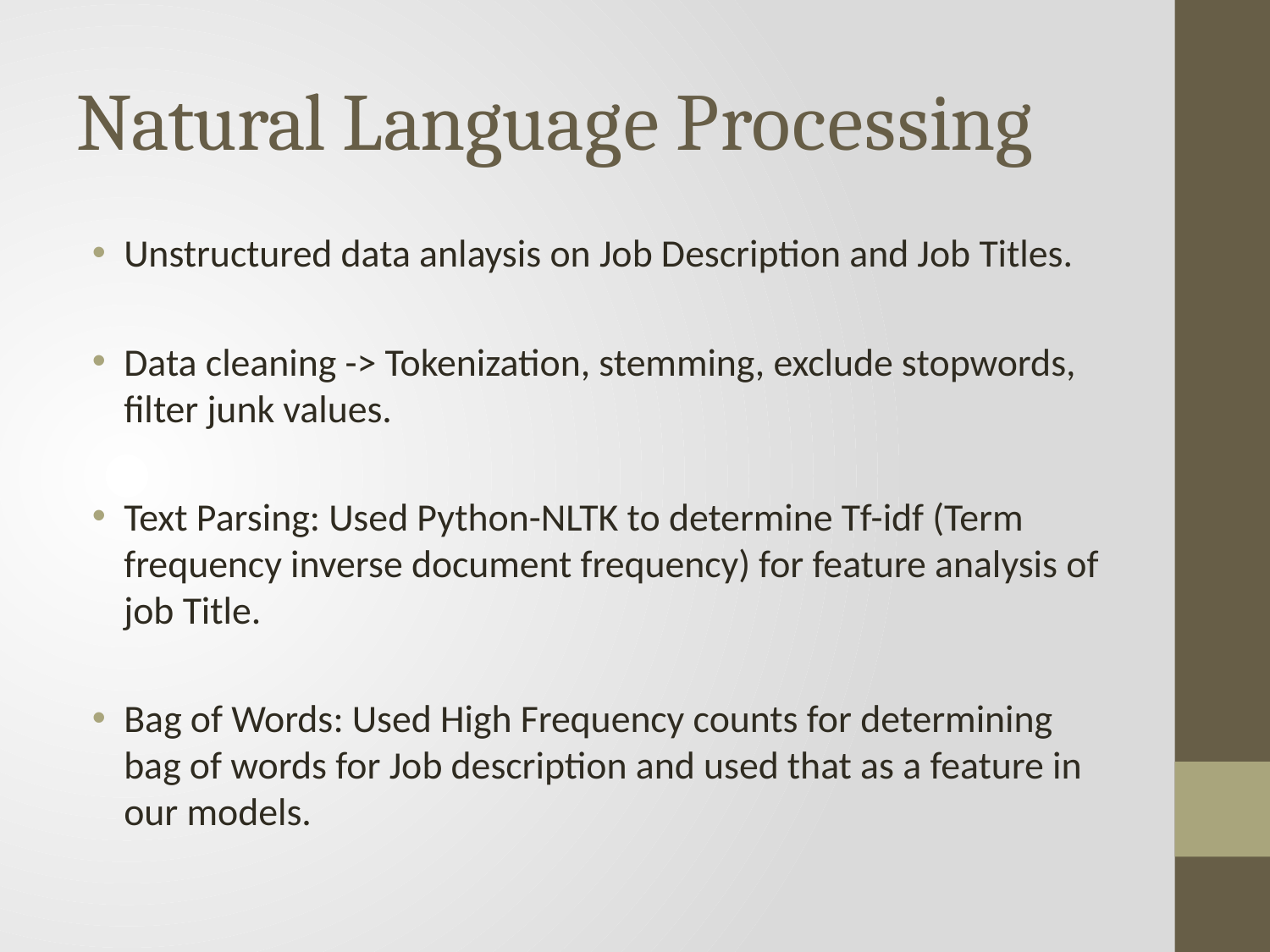

# Natural Language Processing
Unstructured data anlaysis on Job Description and Job Titles.

Data cleaning -> Tokenization, stemming, exclude stopwords, filter junk values.

Text Parsing: Used Python-NLTK to determine Tf-idf (Term frequency inverse document frequency) for feature analysis of job Title.

Bag of Words: Used High Frequency counts for determining bag of words for Job description and used that as a feature in our models.